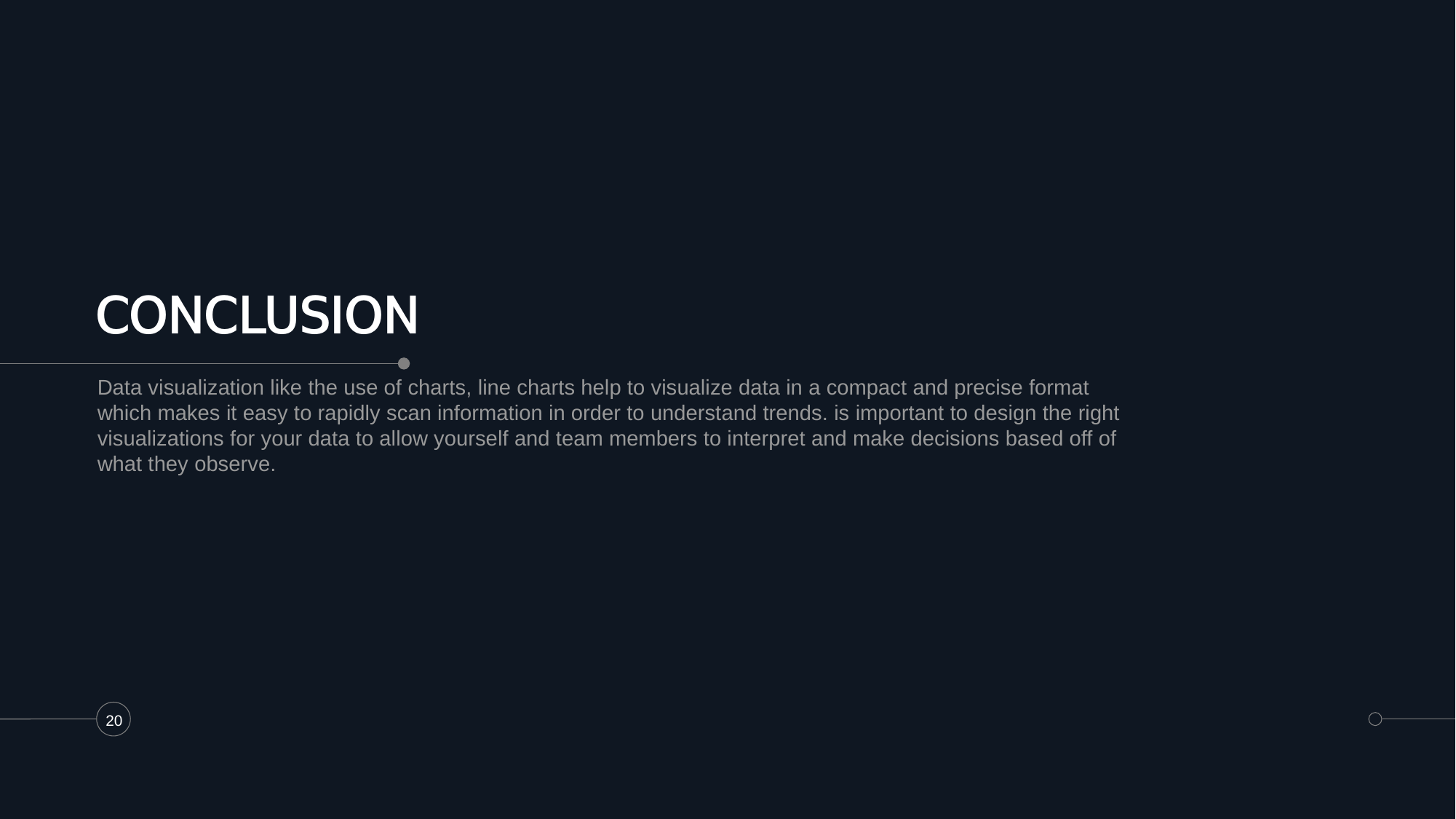

# CONCLUSION
Data visualization like the use of charts, line charts help to visualize data in a compact and precise format which makes it easy to rapidly scan information in order to understand trends. is important to design the right visualizations for your data to allow yourself and team members to interpret and make decisions based off of what they observe.
20